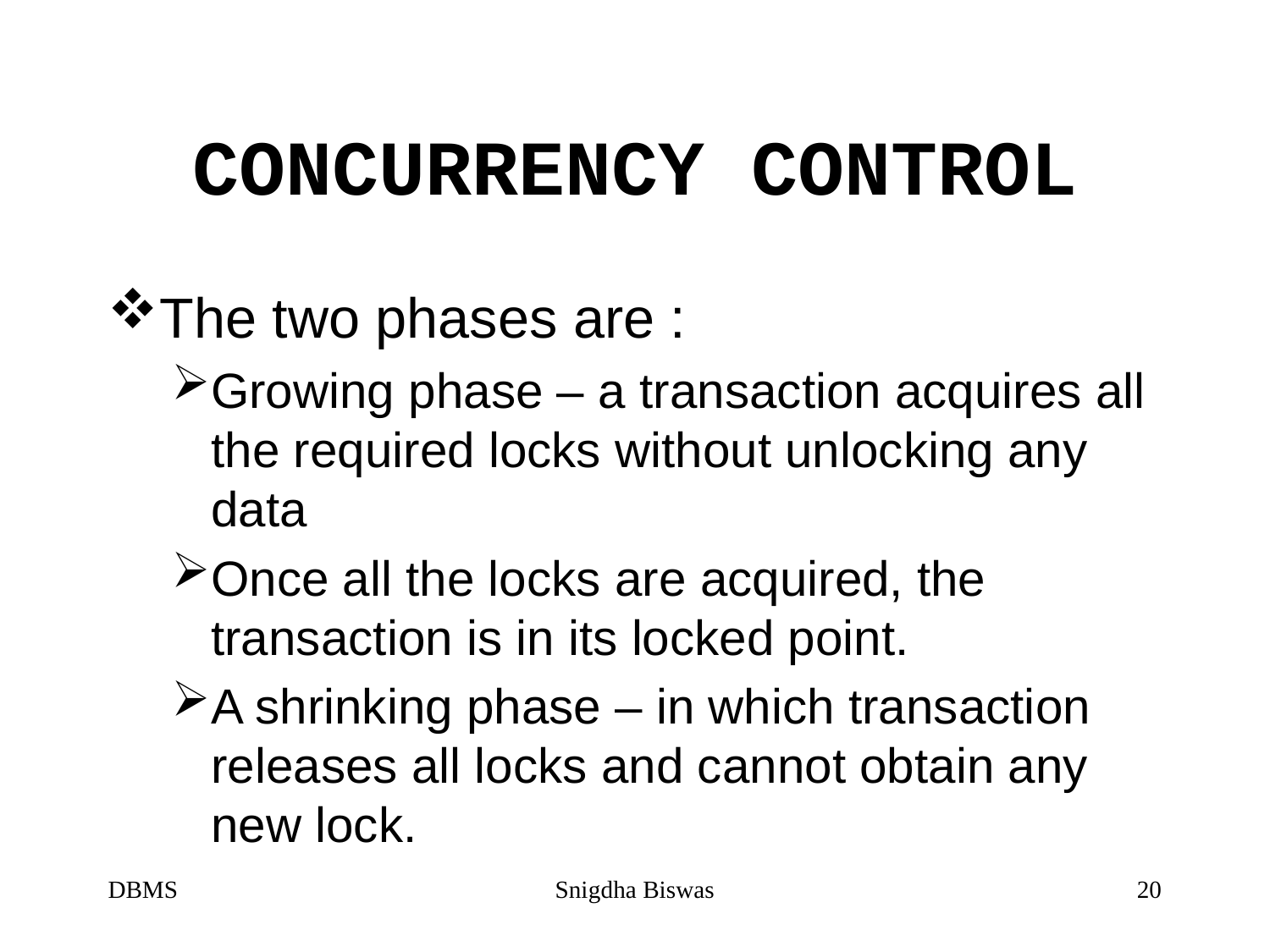

# CONCURRENCY CONTROL
The two phases are :
Growing phase – a transaction acquires all the required locks without unlocking any data
Once all the locks are acquired, the transaction is in its locked point.
A shrinking phase – in which transaction releases all locks and cannot obtain any new lock.
DBMS
Snigdha Biswas
20